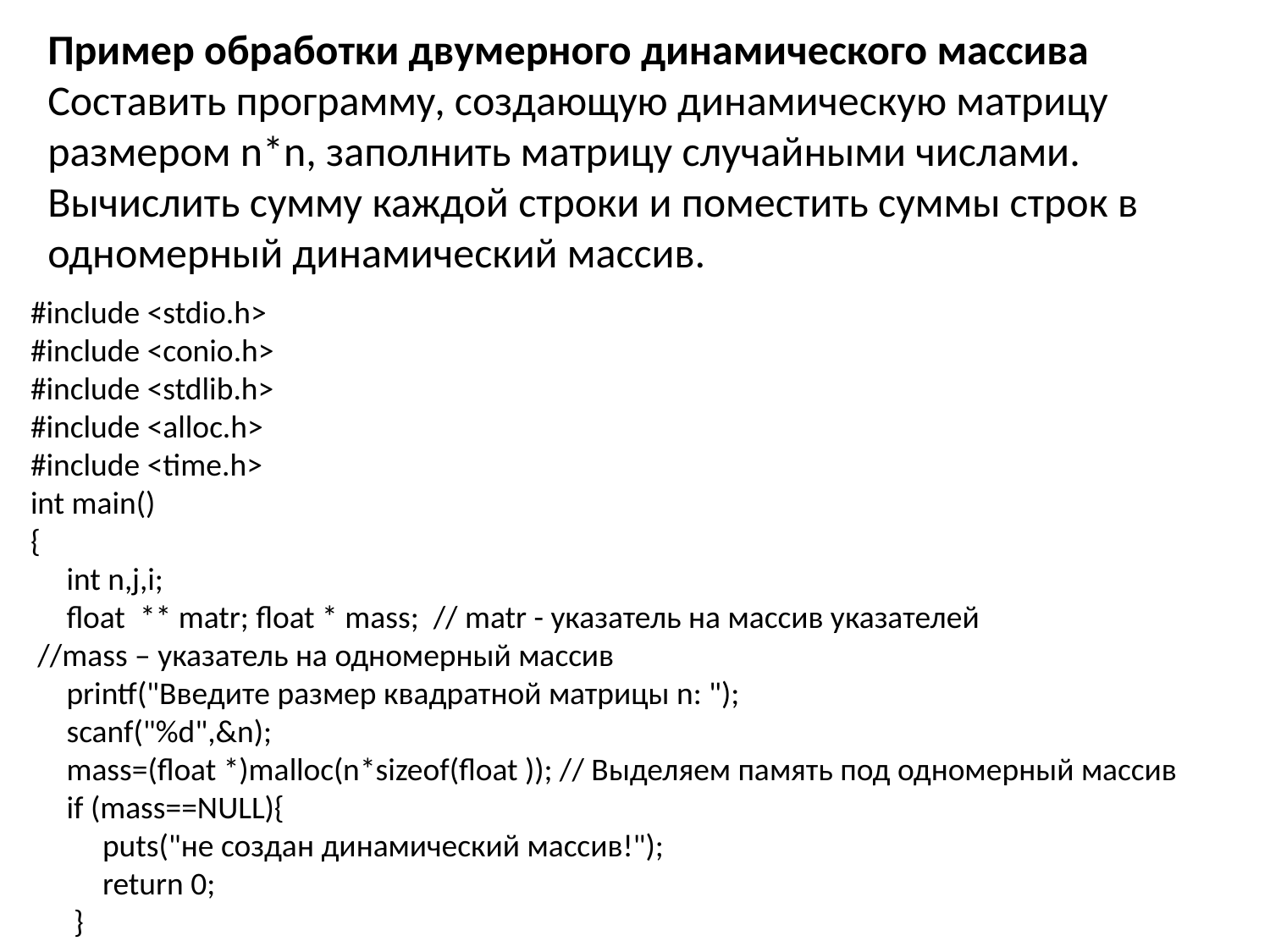

Пример обработки двумерного динамического массива
Составить программу, создающую динамическую матрицу размером n*n, заполнить матрицу случайными числами. Вычислить сумму каждой строки и поместить суммы строк в одномерный динамический массив.
#include <stdio.h>
#include <conio.h>
#include <stdlib.h>
#include <alloc.h>
#include <time.h>
int main()
{
     int n,j,i;
     float  ** matr; float * mass;  // matr - указатель на массив указателей  		 //mass – указатель на одномерный массив
     printf("Введите размер квадратной матрицы n: ");
     scanf("%d",&n);
     mass=(float *)malloc(n*sizeof(float )); // Выделяем память под одномерный массив
     if (mass==NULL){
          puts("не создан динамический массив!");
          return 0;
      }